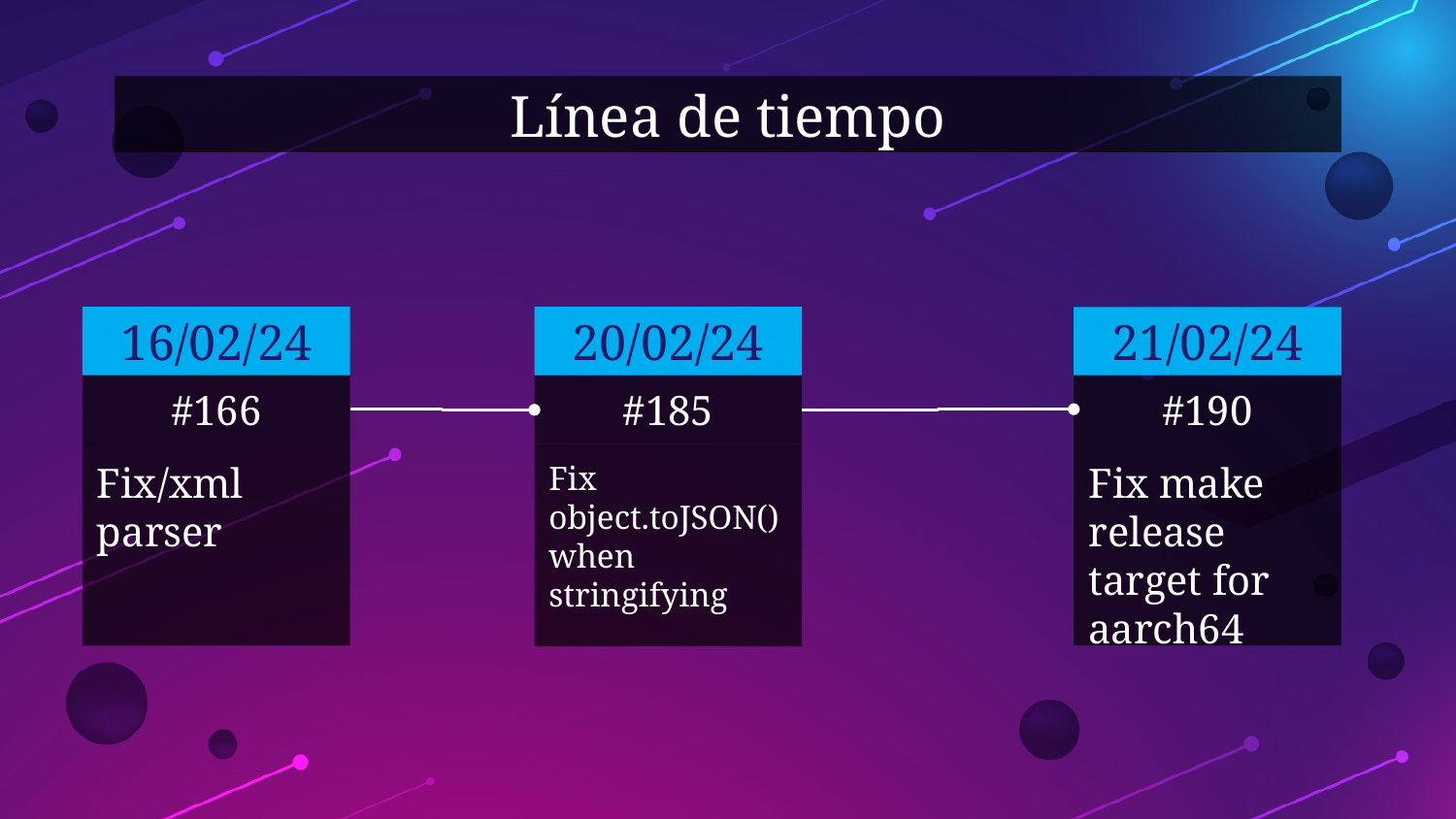

Línea de tiempo
16/02/24
20/02/24
21/02/24
#166
#190
#185
Fix/xml parser
Fix make release target for aarch64
Fix object.toJSON() when stringifying